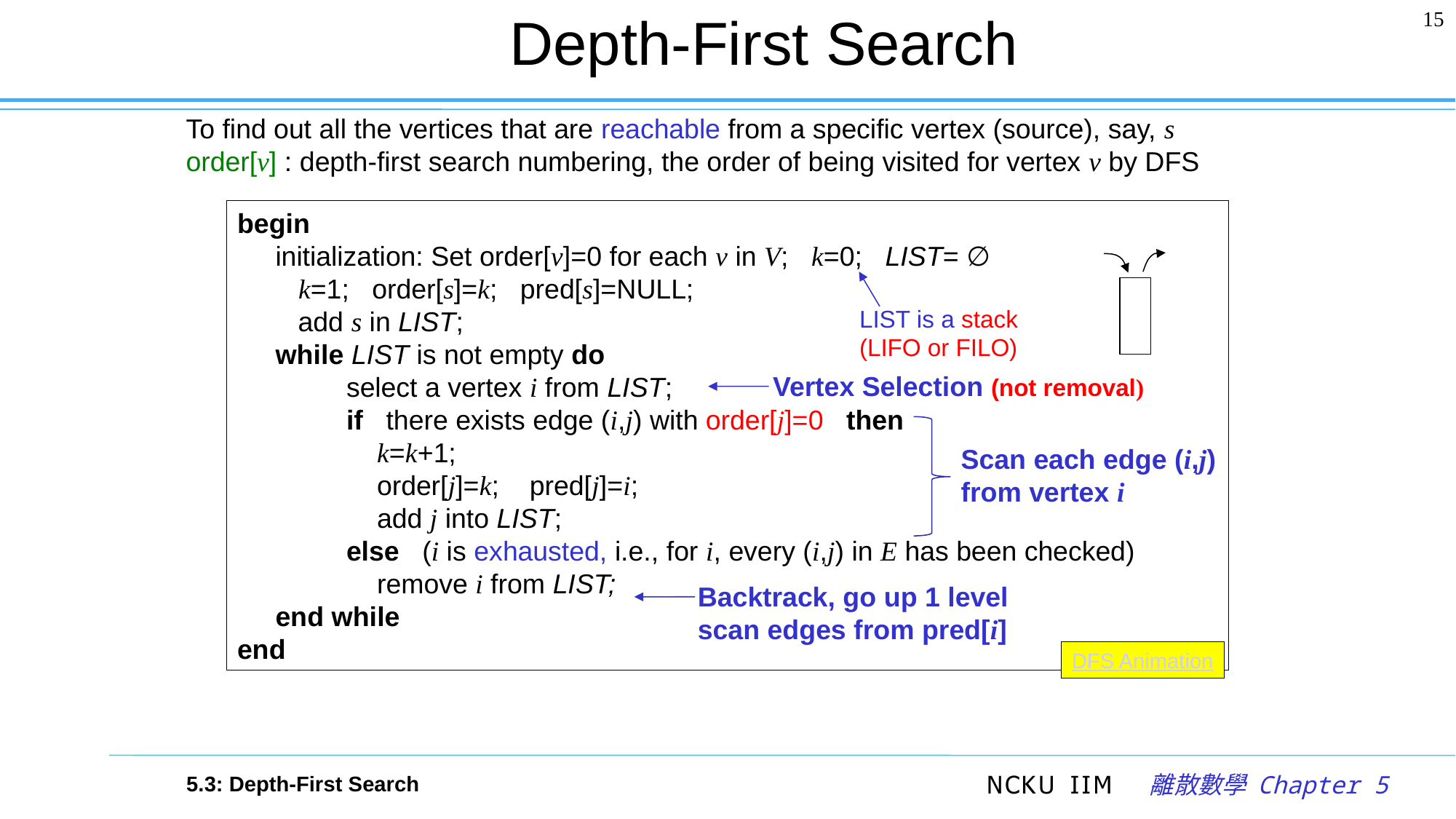

# Depth-First Search
15
To find out all the vertices that are reachable from a specific vertex (source), say, s
order[v] : depth-first search numbering, the order of being visited for vertex v by DFS
begin
     initialization: Set order[v]=0 for each v in V;   k=0;   LIST= ∅
        k=1;   order[s]=k;   pred[s]=NULL;
        add s in LIST;
     while LIST is not empty do
	select a vertex i from LIST;
	if   there exists edge (i,j) with order[j]=0   then
  	    k=k+1;
	    order[j]=k;    pred[j]=i;
	    add j into LIST;
	else   (i is exhausted, i.e., for i, every (i,j) in E has been checked)
	    remove i from LIST;
     end while
end

LIST is a stack
(LIFO or FILO)
Vertex Selection (not removal)

Scan each edge (i,j)
from vertex i
Backtrack, go up 1 level
scan edges from pred[i]

DFS Animation
5.3: Depth-First Search